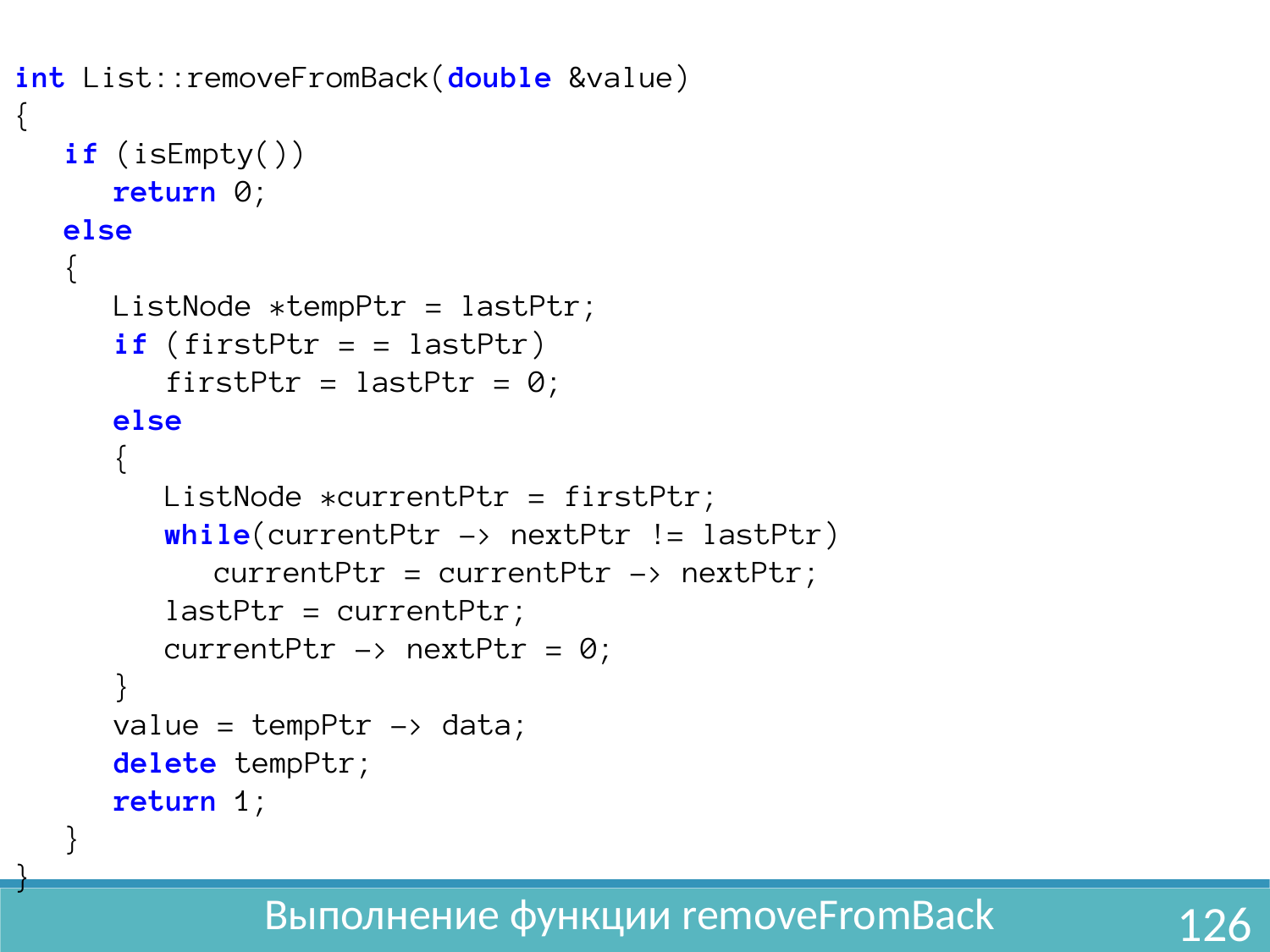

int List::removeFromBack(double &value)
{
	if (isEmpty())
		return 0;
	else
	{
		ListNode *tempPtr = lastPtr;
		if (firstPtr = = lastPtr)
			firstPtr = lastPtr = 0;
		else
		{
			ListNode *currentPtr = firstPtr;
			while(currentPtr -> nextPtr != lastPtr)
				currentPtr = currentPtr -> nextPtr;
			lastPtr = currentPtr;
			currentPtr -> nextPtr = 0;
		}
		value = tempPtr -> data;
		delete tempPtr;
		return 1;
	}
}
Выполнение функции removeFromBack
126